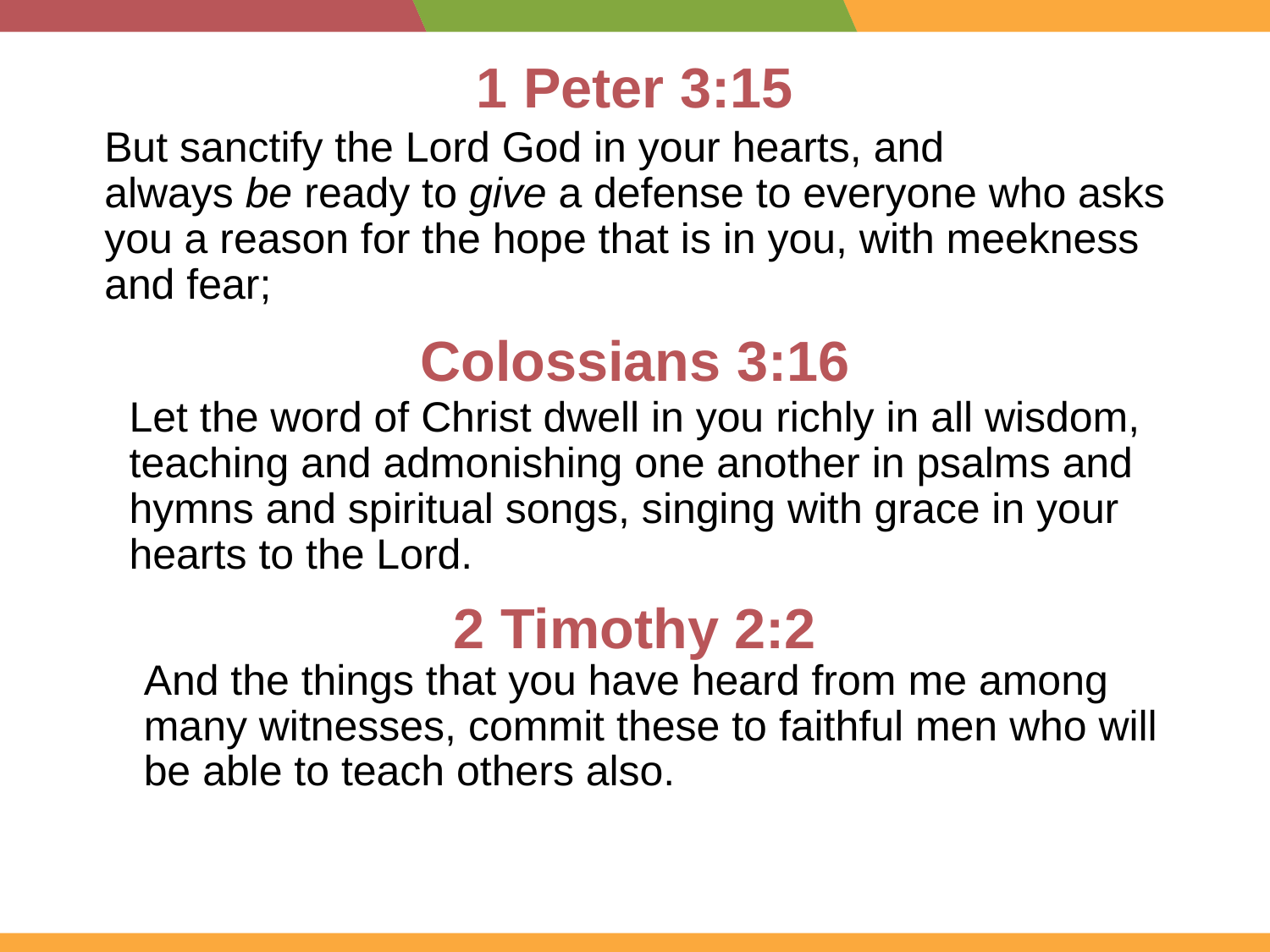

# 1 Peter 3:15
But sanctify the Lord God in your hearts, and always be ready to give a defense to everyone who asks you a reason for the hope that is in you, with meekness and fear;
Colossians 3:16
Let the word of Christ dwell in you richly in all wisdom, teaching and admonishing one another in psalms and hymns and spiritual songs, singing with grace in your hearts to the Lord.
2 Timothy 2:2
And the things that you have heard from me among many witnesses, commit these to faithful men who will be able to teach others also.